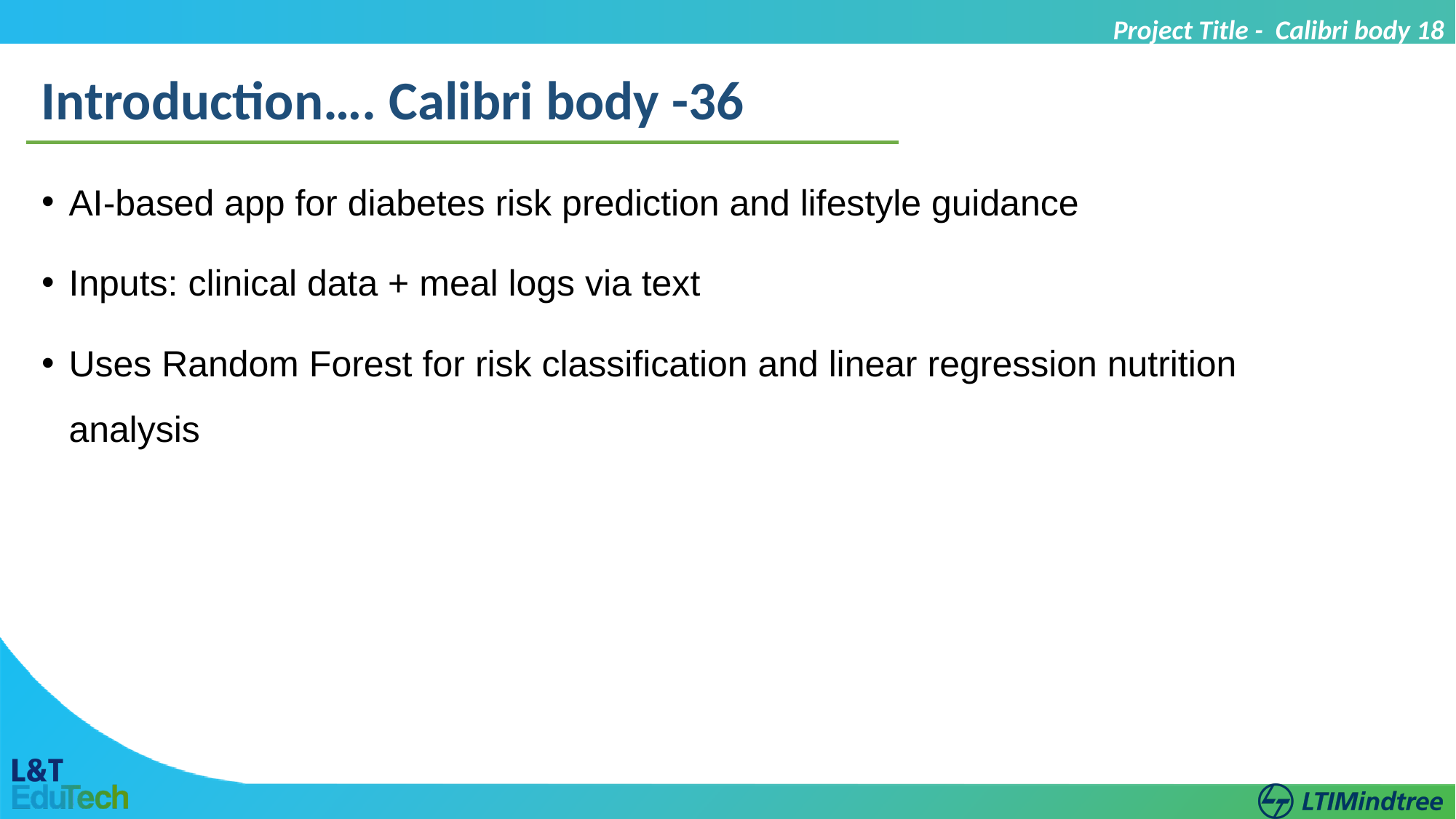

Project Title -  Calibri body 18

Introduction…. Calibri body -36
AI-based app for diabetes risk prediction and lifestyle guidance
Inputs: clinical data + meal logs via text
Uses Random Forest for risk classification and linear regression nutrition analysis